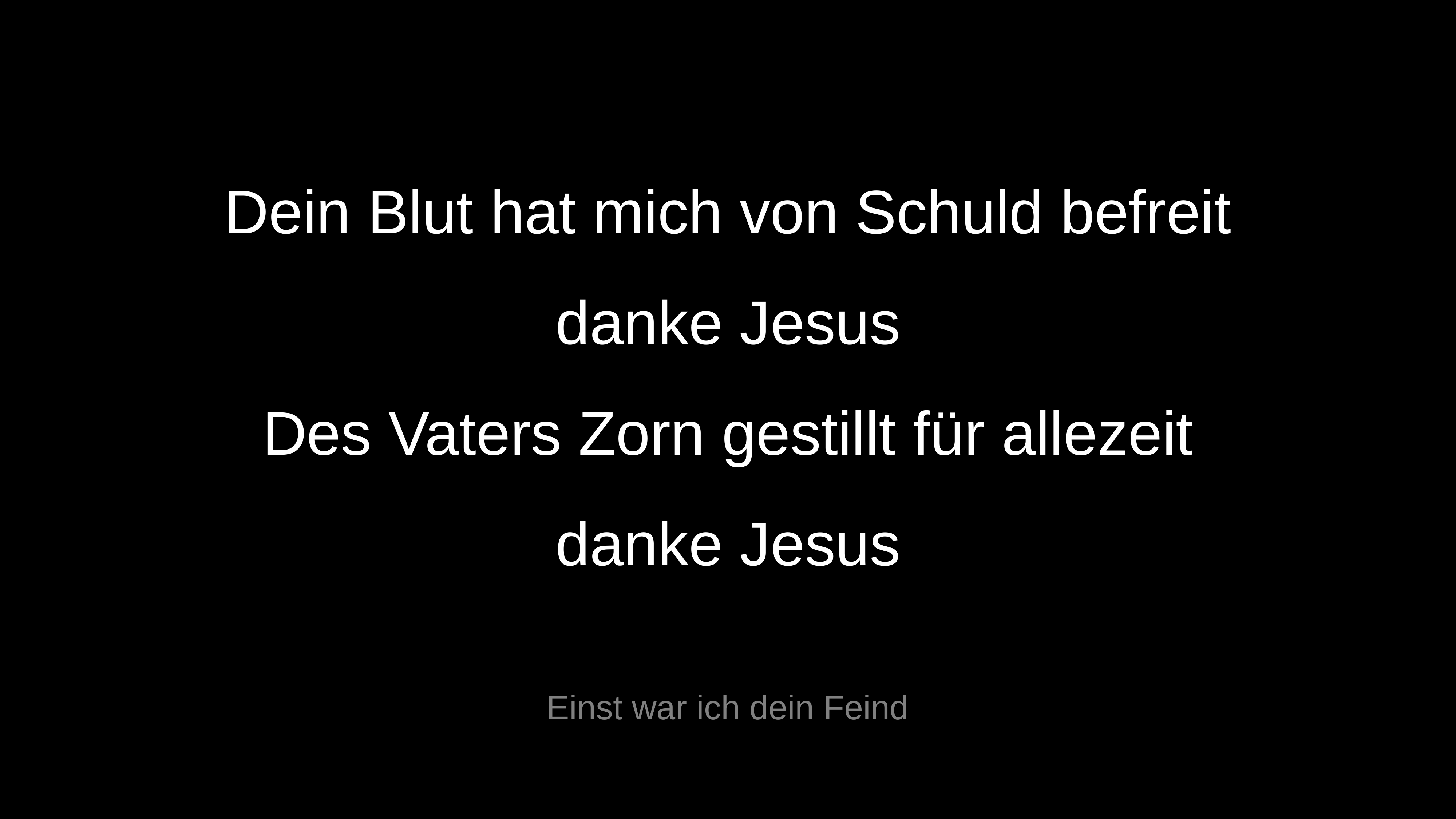

Dein Blut hat mich von Schuld befreit
danke Jesus
Des Vaters Zorn gestillt für allezeit
danke Jesus
Einst war ich dein Feind